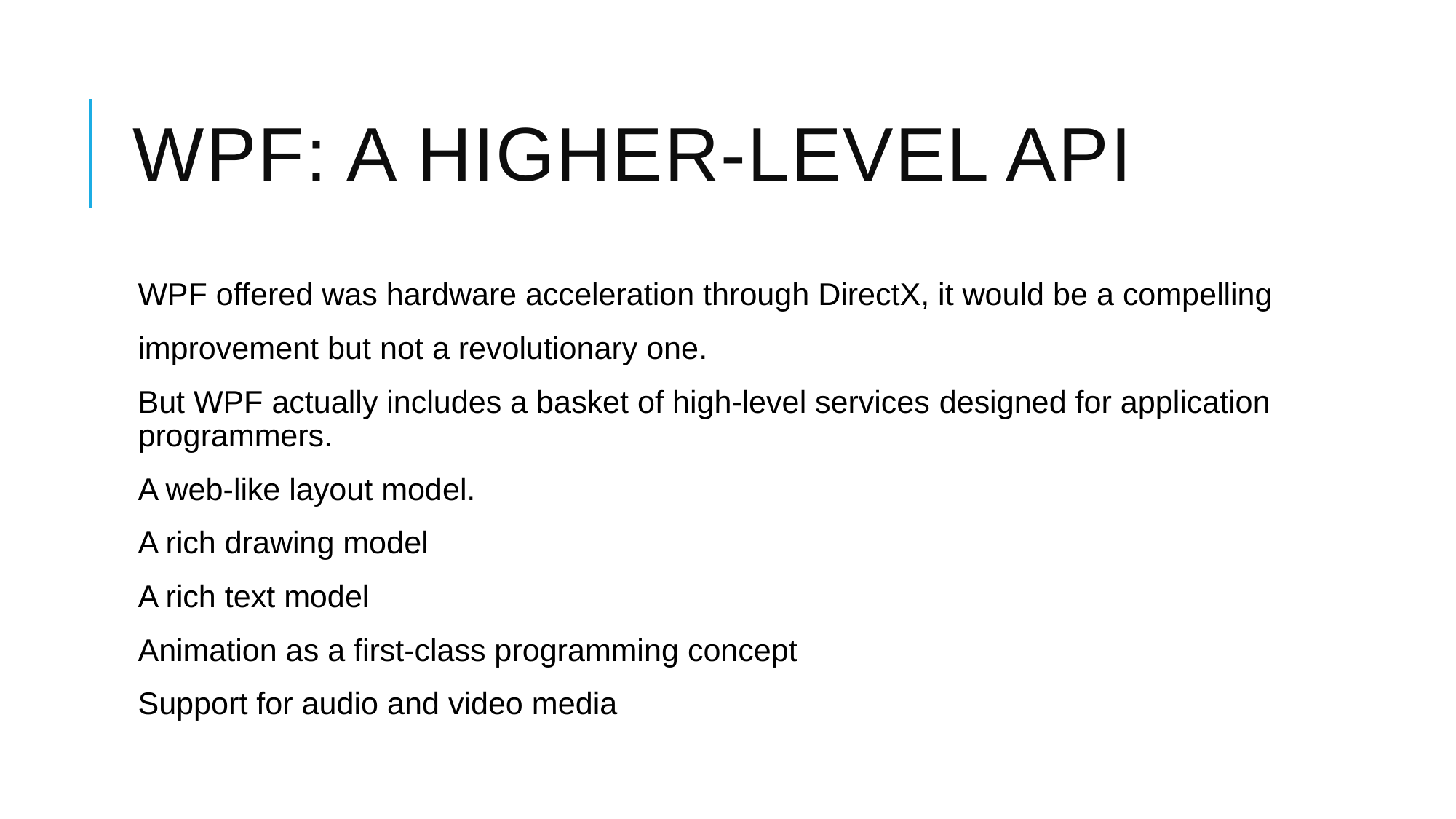

# WPF: A Higher-Level API
WPF offered was hardware acceleration through DirectX, it would be a compelling
improvement but not a revolutionary one.
But WPF actually includes a basket of high-level services designed for application programmers.
A web-like layout model.
A rich drawing model
A rich text model
Animation as a first-class programming concept
Support for audio and video media